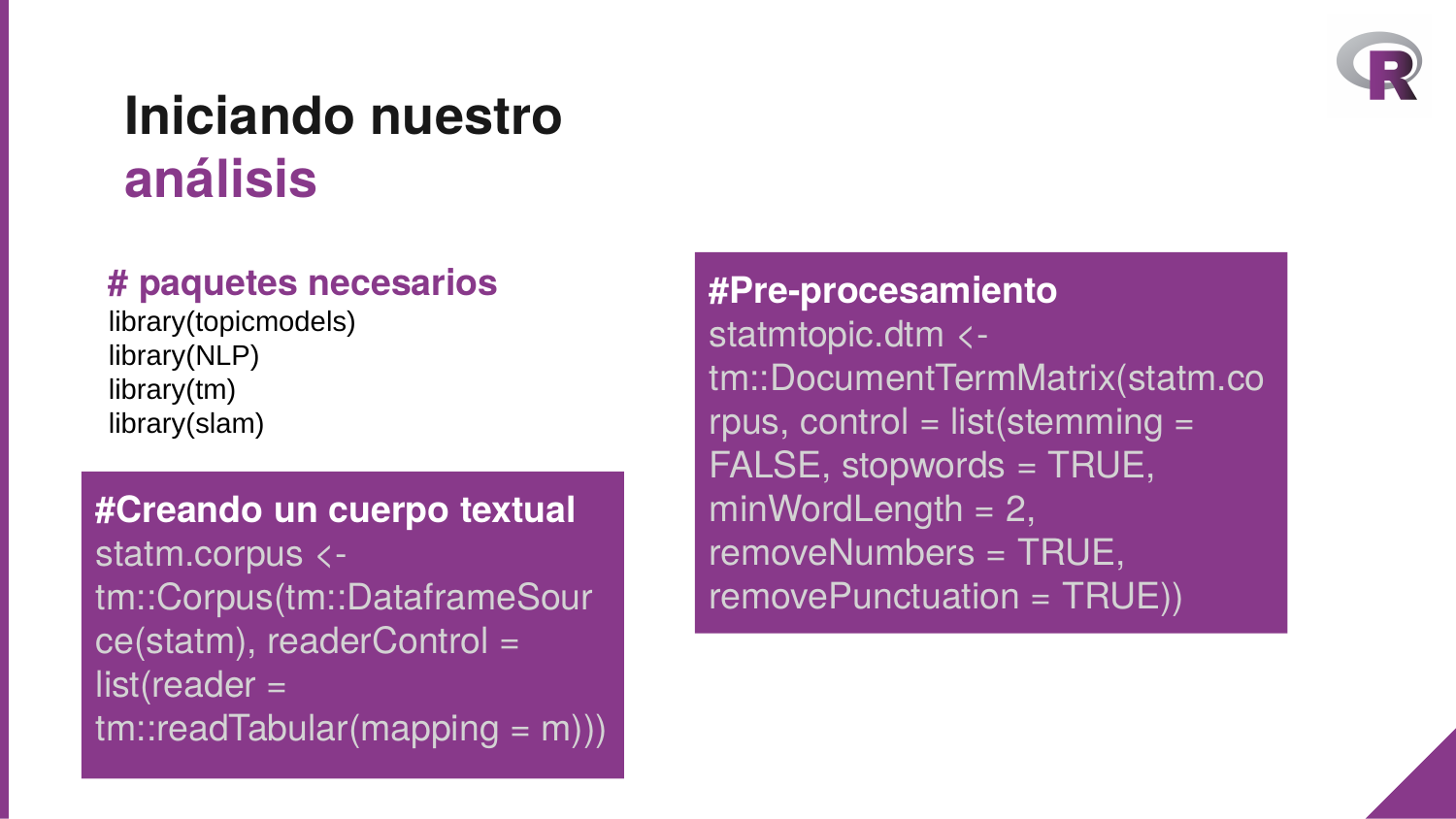

# Iniciando nuestro análisis
# paquetes necesarios
library(topicmodels)
library(NLP)
library(tm)
library(slam)
#Pre-procesamiento
statmtopic.dtm <- tm::DocumentTermMatrix(statm.corpus, control = list(stemming = FALSE, stopwords = TRUE, minWordLength = 2, removeNumbers = TRUE, removePunctuation = TRUE))
#Creando un cuerpo textual
statm.corpus <- tm::Corpus(tm::DataframeSource(statm), readerControl = list(reader = tm::readTabular(mapping = m)))